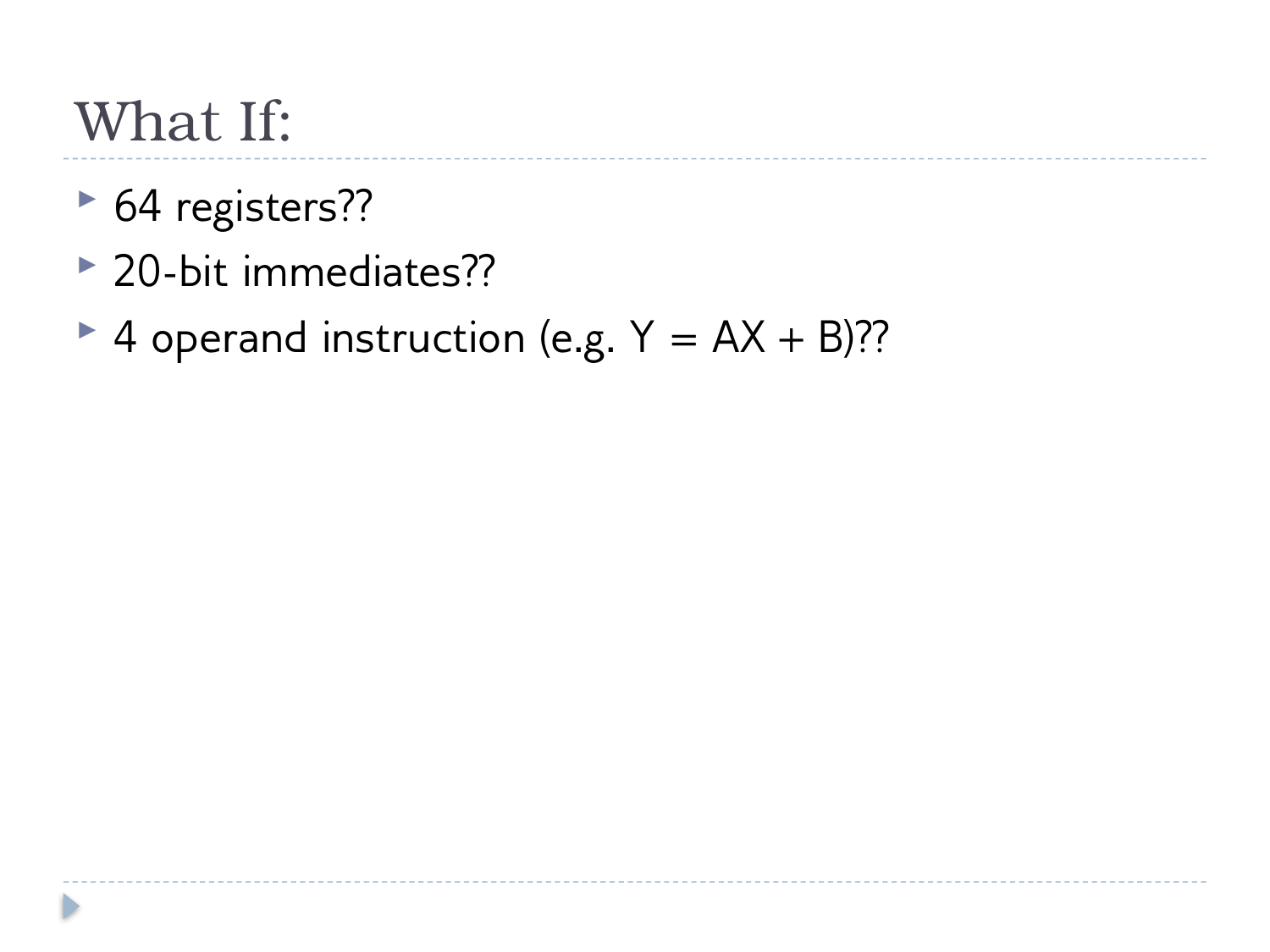

# What If:
64 registers??
20-bit immediates??
4 operand instruction (e.g. Y = AX + B)??